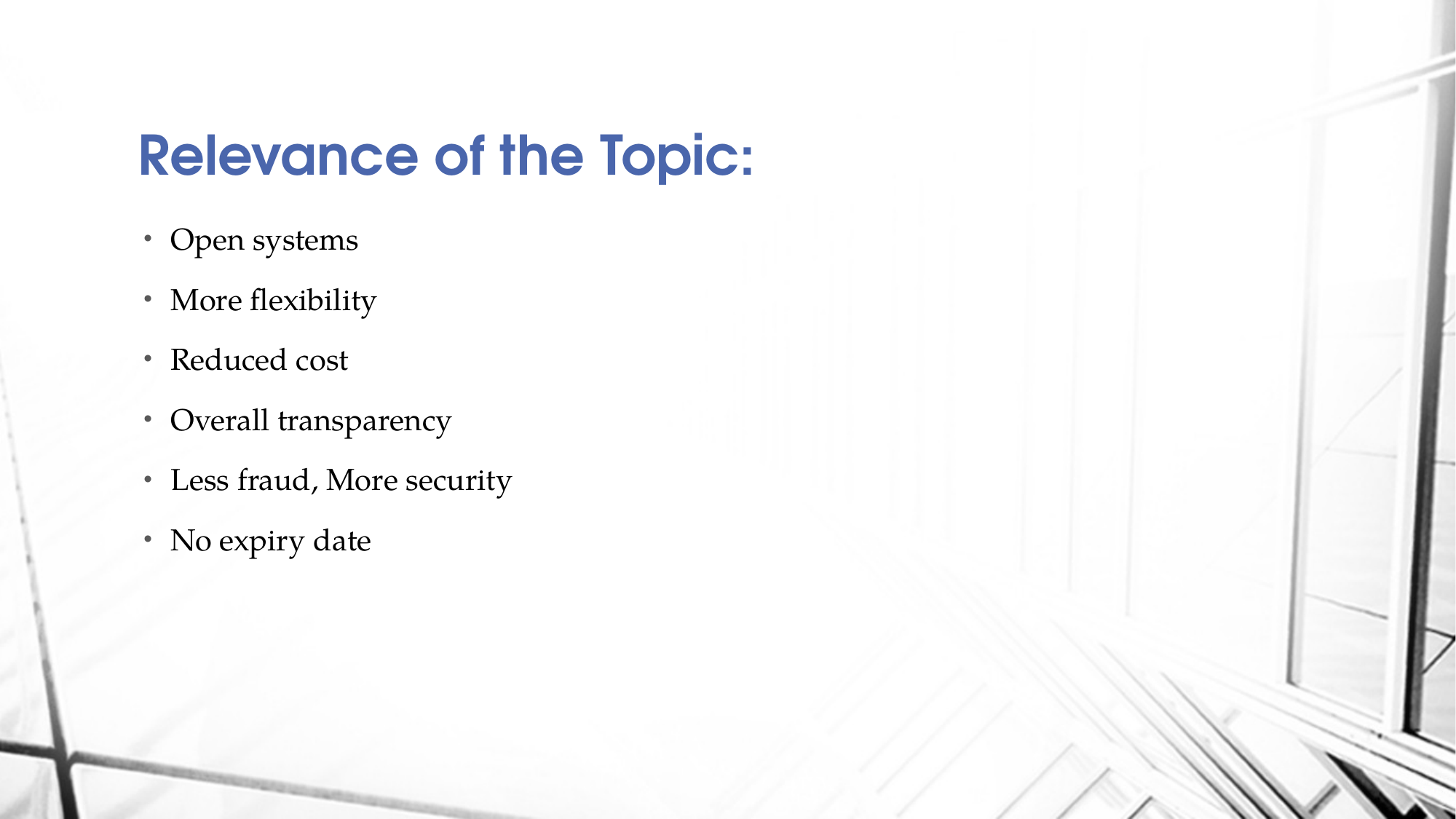

# Relevance of the Topic:
Open systems
More flexibility
Reduced cost
Overall transparency
Less fraud, More security
No expiry date